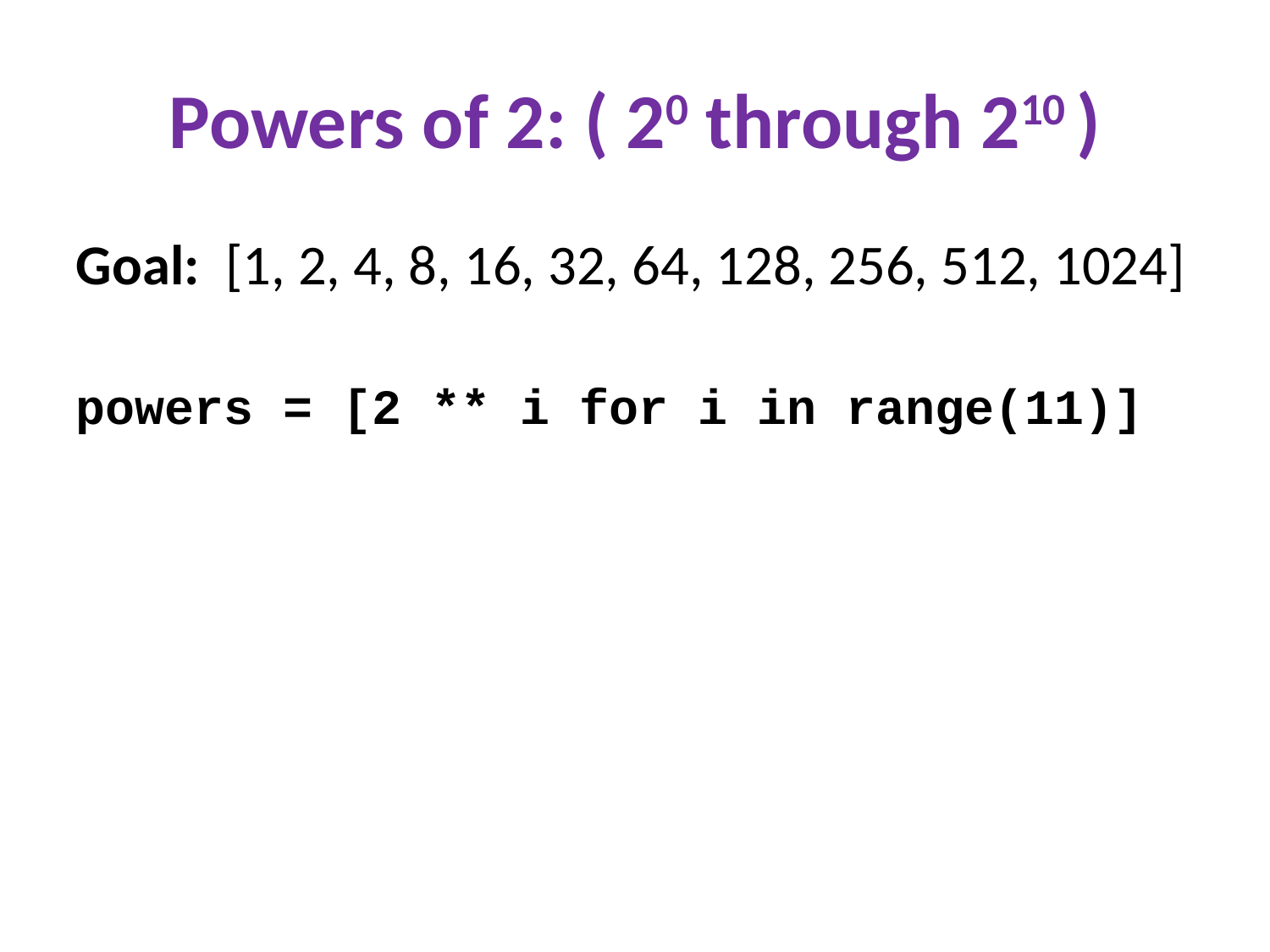

Powers of 2: ( 20 through 210 )
Goal:  [1, 2, 4, 8, 16, 32, 64, 128, 256, 512, 1024]

powers = [2 ** i for i in range(11)]